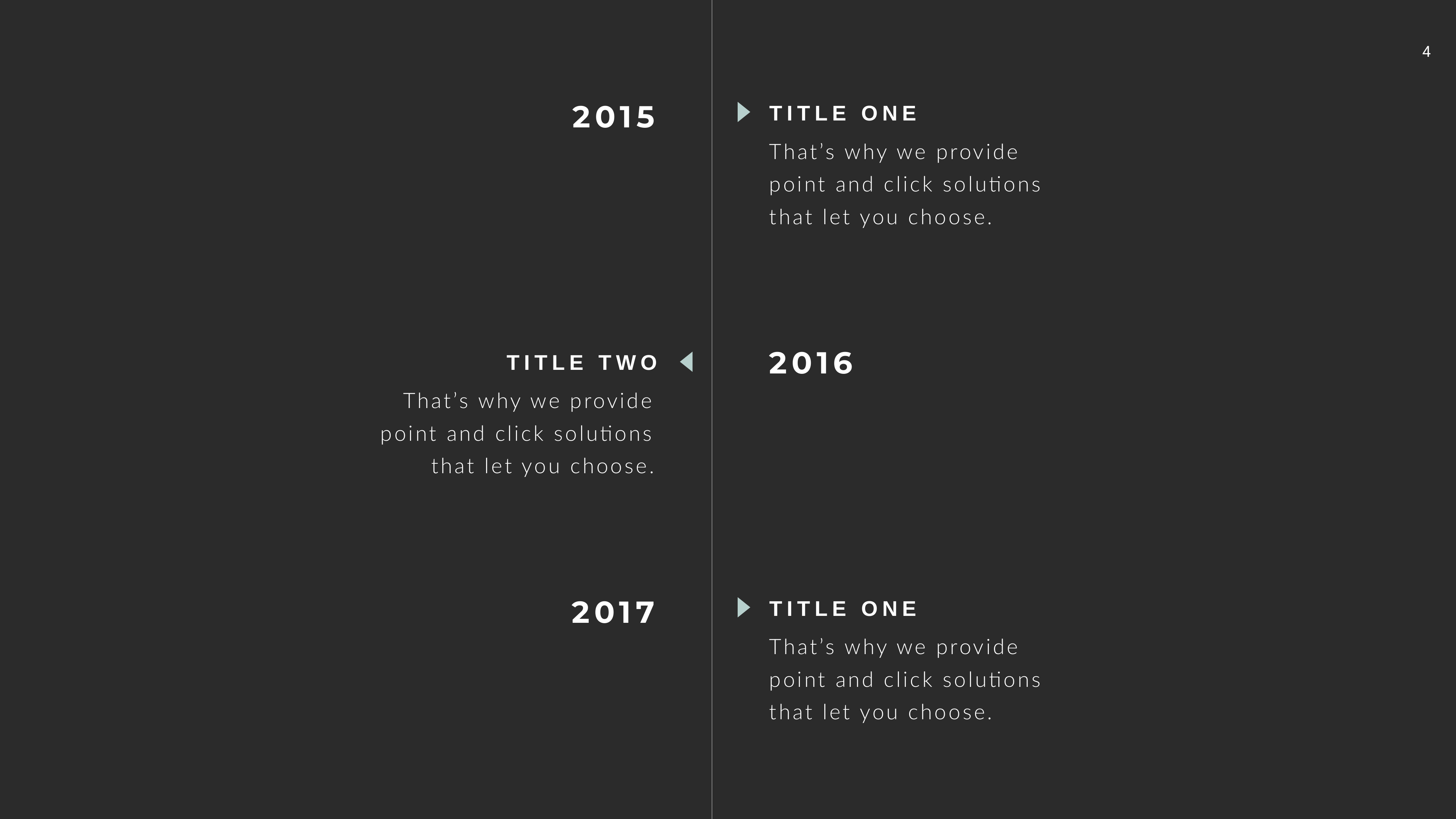

2015
TITLE ONE
That’s why we provide point and click solutions that let you choose.
2016
TITLE TWO
That’s why we provide point and click solutions that let you choose.
2017
TITLE ONE
That’s why we provide point and click solutions that let you choose.